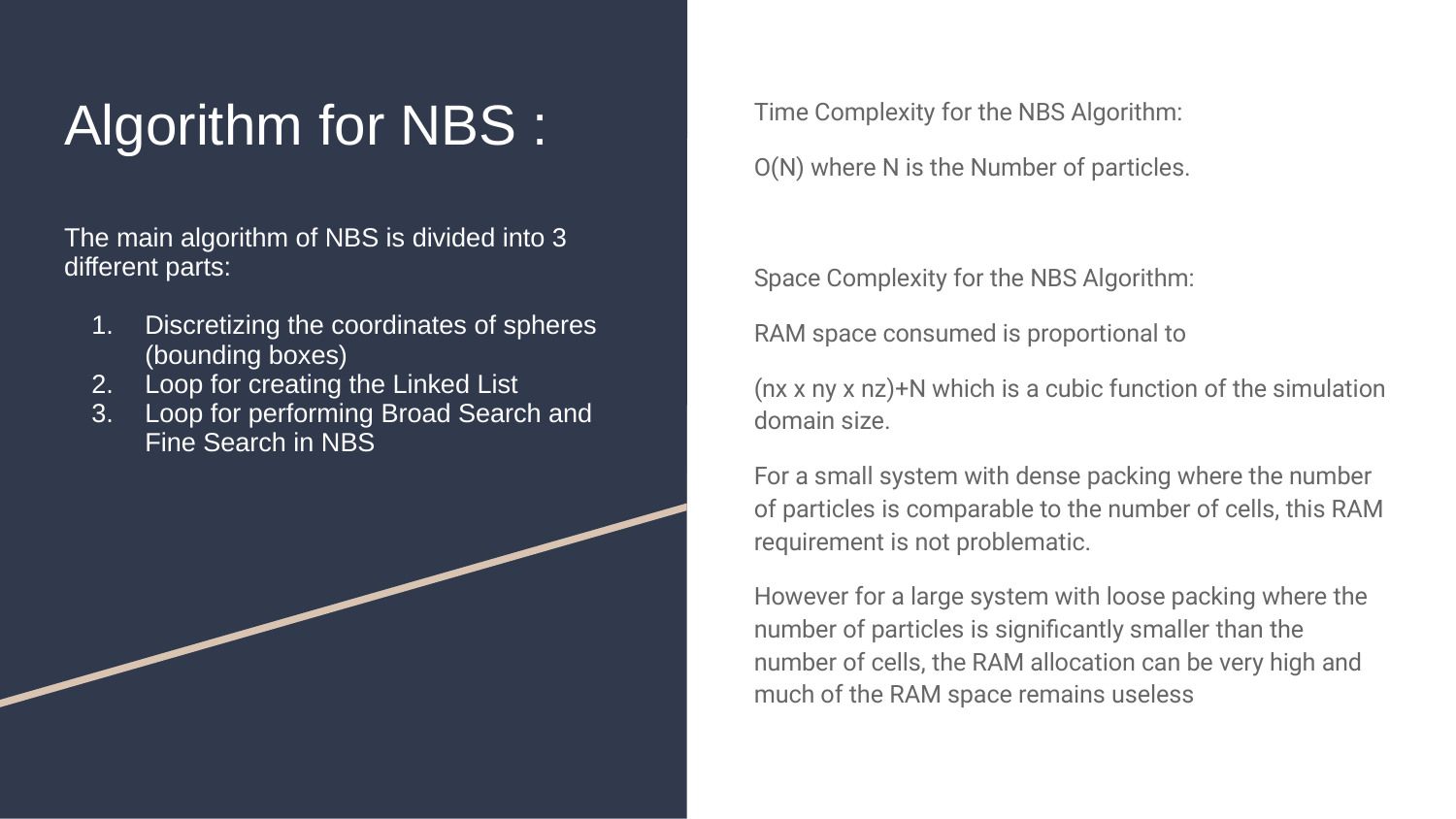

# Algorithm for NBS :

The main algorithm of NBS is divided into 3 different parts:

Discretizing the coordinates of spheres (bounding boxes)
Loop for creating the Linked List
Loop for performing Broad Search and Fine Search in NBS

Time Complexity for the NBS Algorithm:
O(N) where N is the Number of particles.

Space Complexity for the NBS Algorithm:
RAM space consumed is proportional to
(nx x ny x nz)+N which is a cubic function of the simulation domain size.
For a small system with dense packing where the number of particles is comparable to the number of cells, this RAM requirement is not problematic.
However for a large system with loose packing where the number of particles is significantly smaller than the number of cells, the RAM allocation can be very high and much of the RAM space remains useless